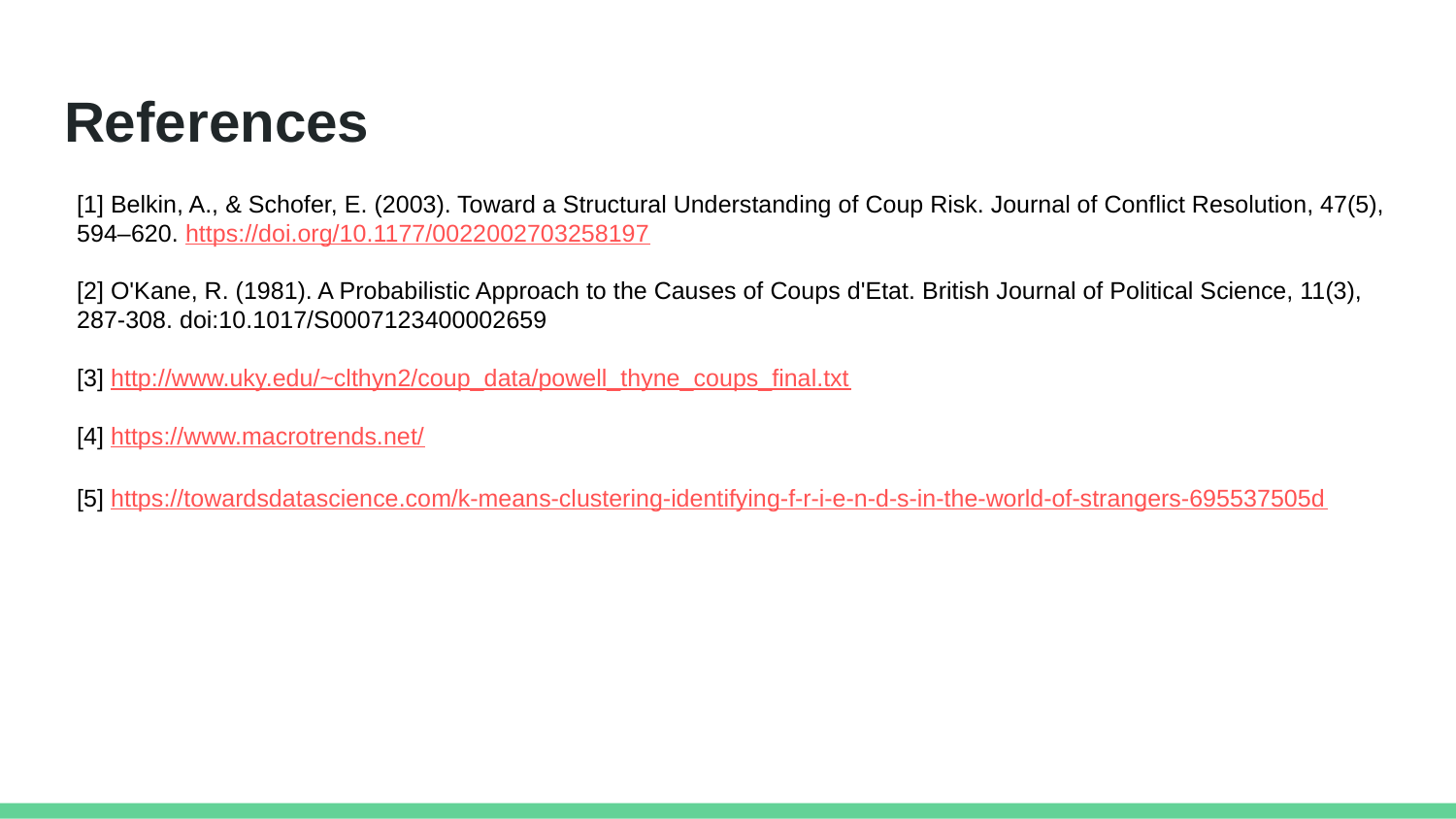

# References
[1] Belkin, A., & Schofer, E. (2003). Toward a Structural Understanding of Coup Risk. Journal of Conflict Resolution, 47(5), 594–620. https://doi.org/10.1177/0022002703258197

[2] O'Kane, R. (1981). A Probabilistic Approach to the Causes of Coups d'Etat. British Journal of Political Science, 11(3), 287-308. doi:10.1017/S0007123400002659

[3] http://www.uky.edu/~clthyn2/coup_data/powell_thyne_coups_final.txt

[4] https://www.macrotrends.net/
[5] https://towardsdatascience.com/k-means-clustering-identifying-f-r-i-e-n-d-s-in-the-world-of-strangers-695537505d